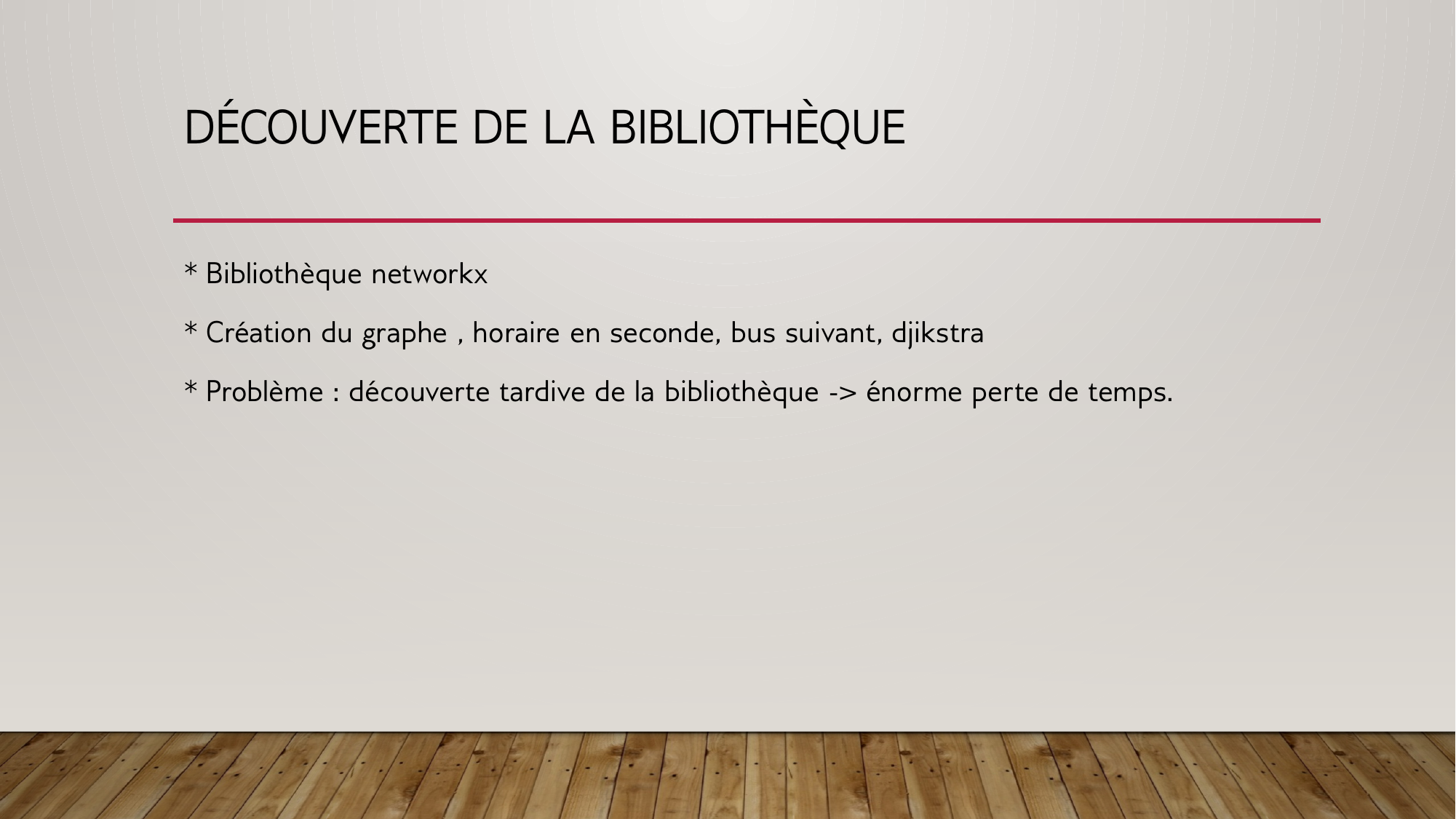

# Découverte de la bibliothèque
* Bibliothèque networkx
* Création du graphe , horaire en seconde, bus suivant, djikstra
* Problème : découverte tardive de la bibliothèque -> énorme perte de temps.